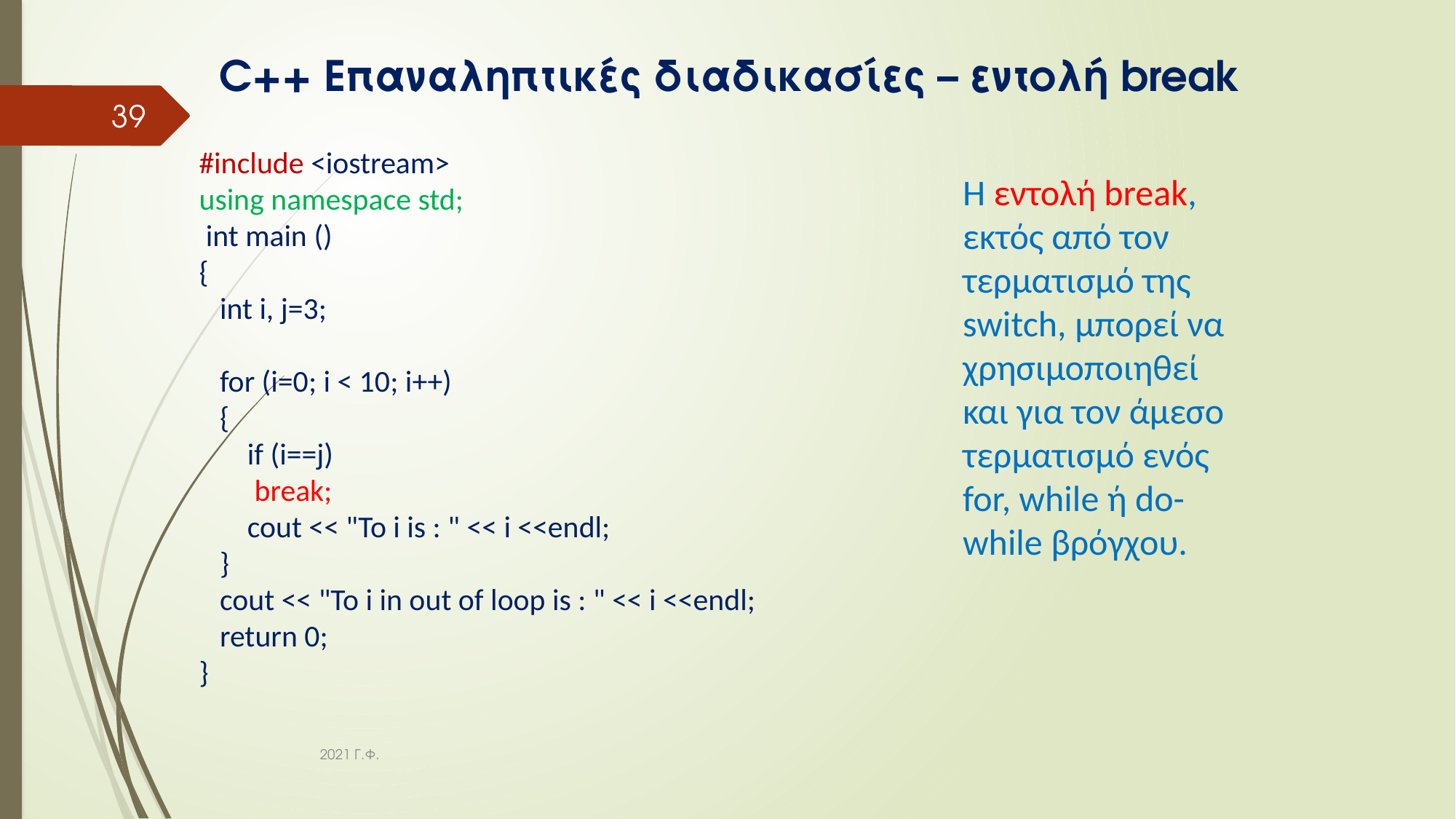

# C++ Επαναληπτικές διαδικασίες – εντολή break
39
#include <iostream>
using namespace std;
 int main ()
{
   int i, j=3;

   for (i=0; i < 10; i++)
   {
       if (i==j)
        break;
       cout << "To i is : " << i <<endl;
   }
   cout << "To i in out of loop is : " << i <<endl;
   return 0;
}

Η εντολή break, εκτός από τον τερματισμό της switch, μπορεί να χρησιμοποιηθεί και για τον άμεσο τερματισμό ενός for, while ή do-while βρόγχου.

2021 Γ.Φ.